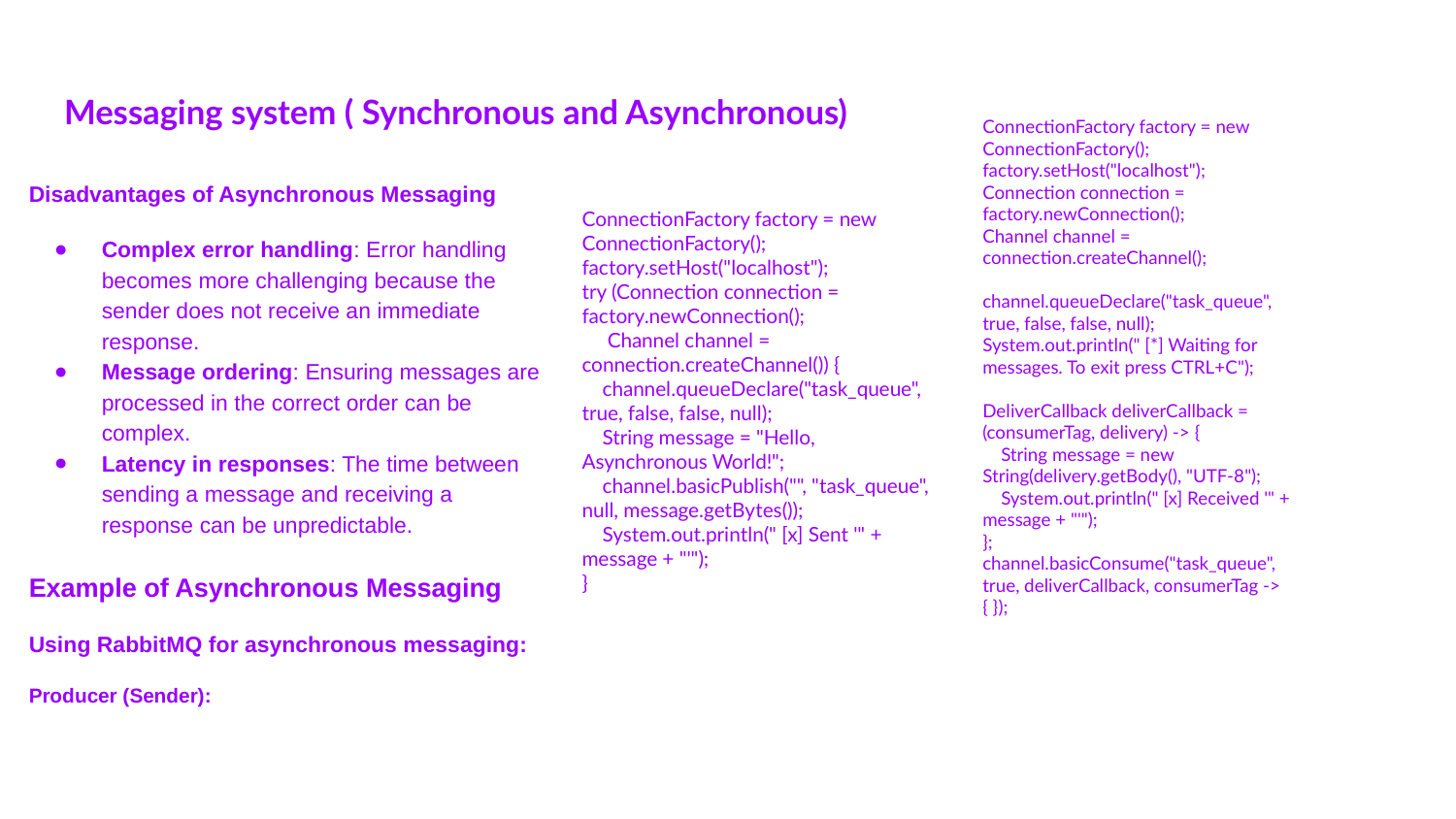

# Messaging system ( Synchronous and Asynchronous)
ConnectionFactory factory = new ConnectionFactory();
factory.setHost("localhost");
Connection connection = factory.newConnection();
Channel channel = connection.createChannel();

channel.queueDeclare("task_queue", true, false, false, null);
System.out.println(" [*] Waiting for messages. To exit press CTRL+C");

DeliverCallback deliverCallback = (consumerTag, delivery) -> {
    String message = new String(delivery.getBody(), "UTF-8");
    System.out.println(" [x] Received '" + message + "'");
};
channel.basicConsume("task_queue", true, deliverCallback, consumerTag -> { });

Disadvantages of Asynchronous Messaging
Complex error handling: Error handling becomes more challenging because the sender does not receive an immediate response.
Message ordering: Ensuring messages are processed in the correct order can be complex.
Latency in responses: The time between sending a message and receiving a response can be unpredictable.
Example of Asynchronous Messaging
Using RabbitMQ for asynchronous messaging:
Producer (Sender):

ConnectionFactory factory = new ConnectionFactory();
factory.setHost("localhost");
try (Connection connection = factory.newConnection();
     Channel channel = connection.createChannel()) {
    channel.queueDeclare("task_queue", true, false, false, null);
    String message = "Hello, Asynchronous World!";
    channel.basicPublish("", "task_queue", null, message.getBytes());
    System.out.println(" [x] Sent '" + message + "'");
}